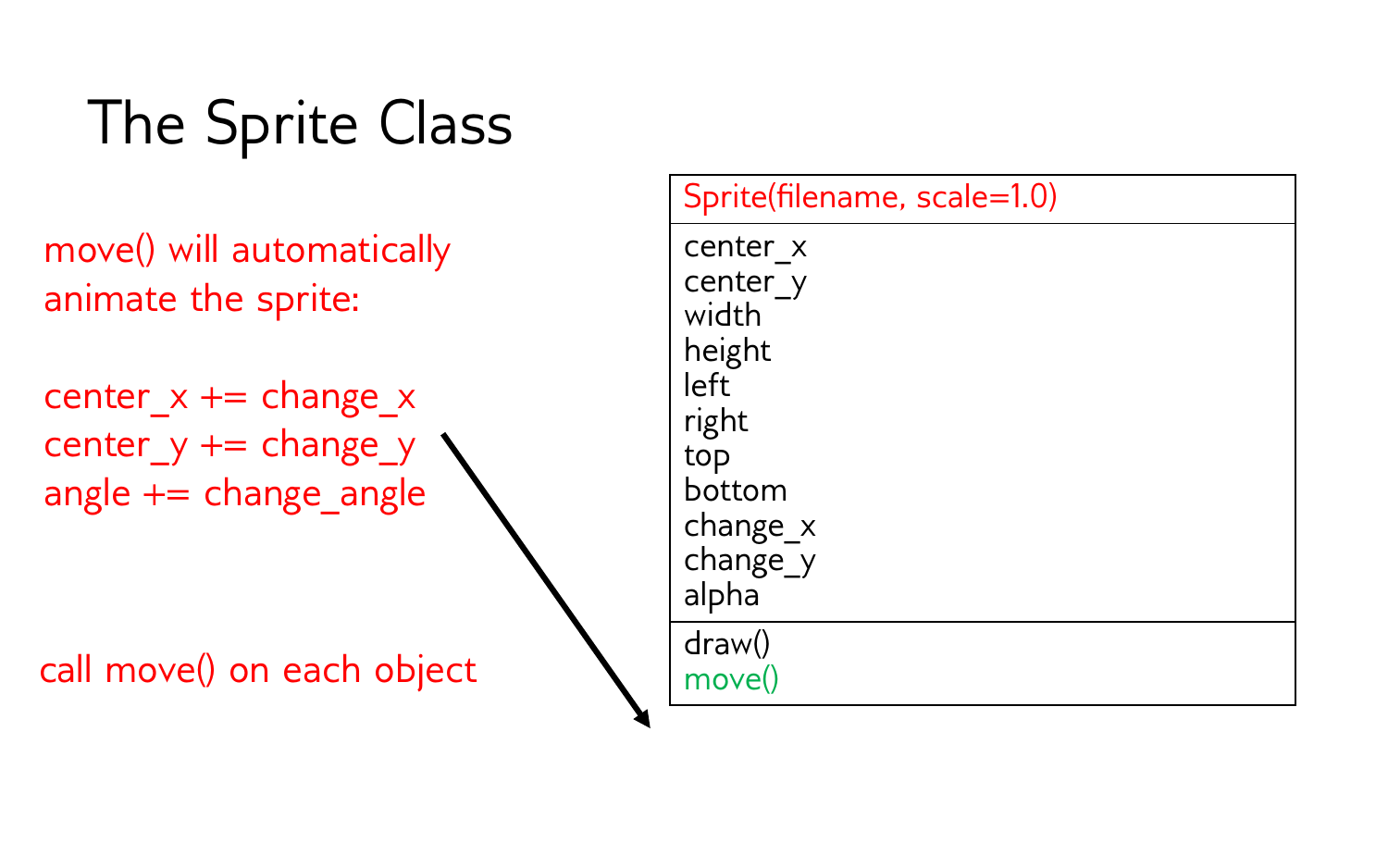

# The Sprite Class

| Sprite(filename, scale=1.0) |
| --- |
| center\_x center\_y width height left right top bottom change\_x change\_y alpha |
| draw() move() |

move() will automatically animate the sprite:

center_x += change_x
center_y += change_y
angle += change_angle

call move() on each object